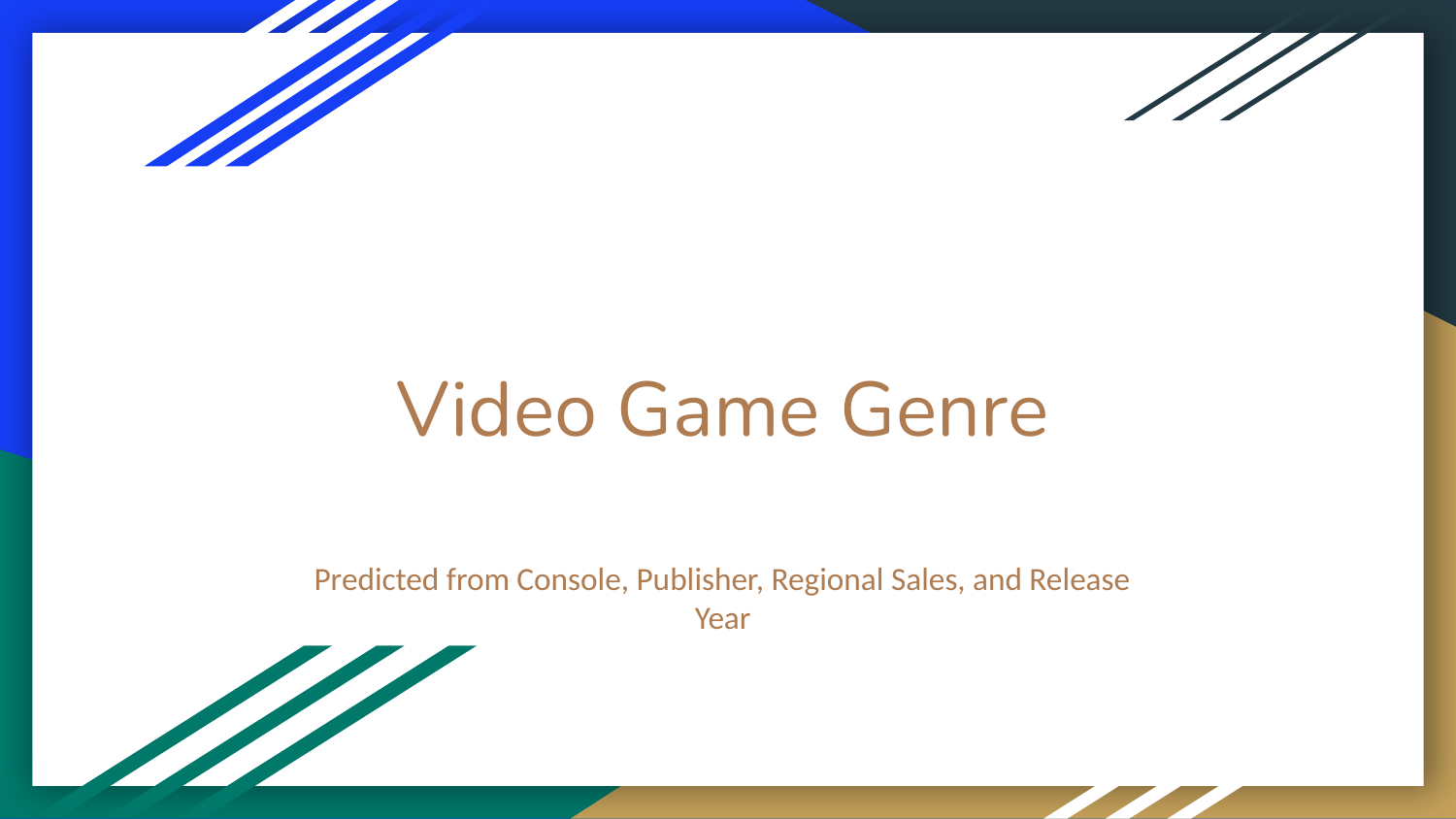

# Video Game Genre
Predicted from Console, Publisher, Regional Sales, and Release Year